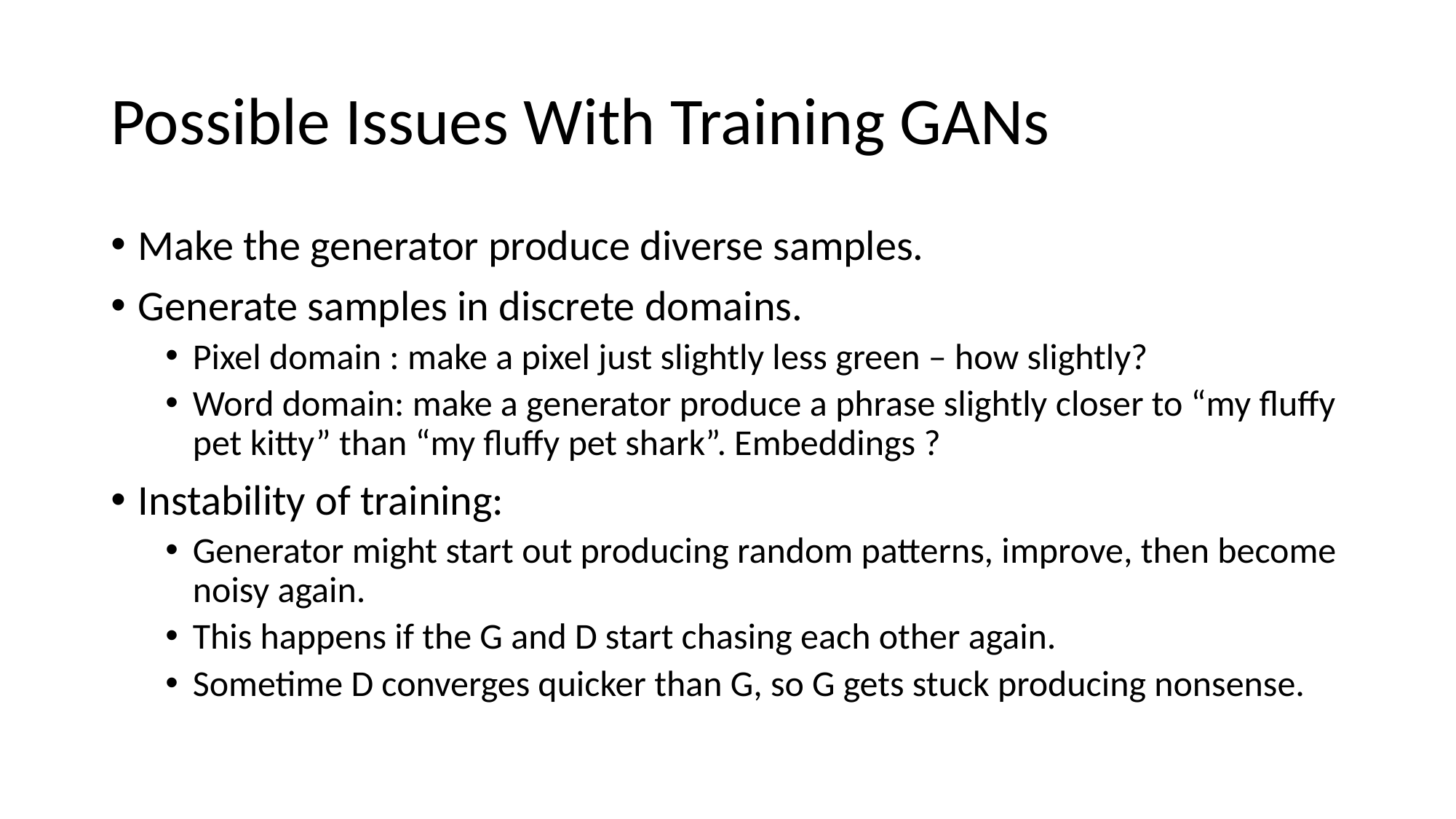

# Possible Issues With Training GANs
Make the generator produce diverse samples.
Generate samples in discrete domains.
Pixel domain : make a pixel just slightly less green – how slightly?
Word domain: make a generator produce a phrase slightly closer to “my fluffy pet kitty” than “my fluffy pet shark”. Embeddings ?
Instability of training:
Generator might start out producing random patterns, improve, then become noisy again.
This happens if the G and D start chasing each other again.
Sometime D converges quicker than G, so G gets stuck producing nonsense.